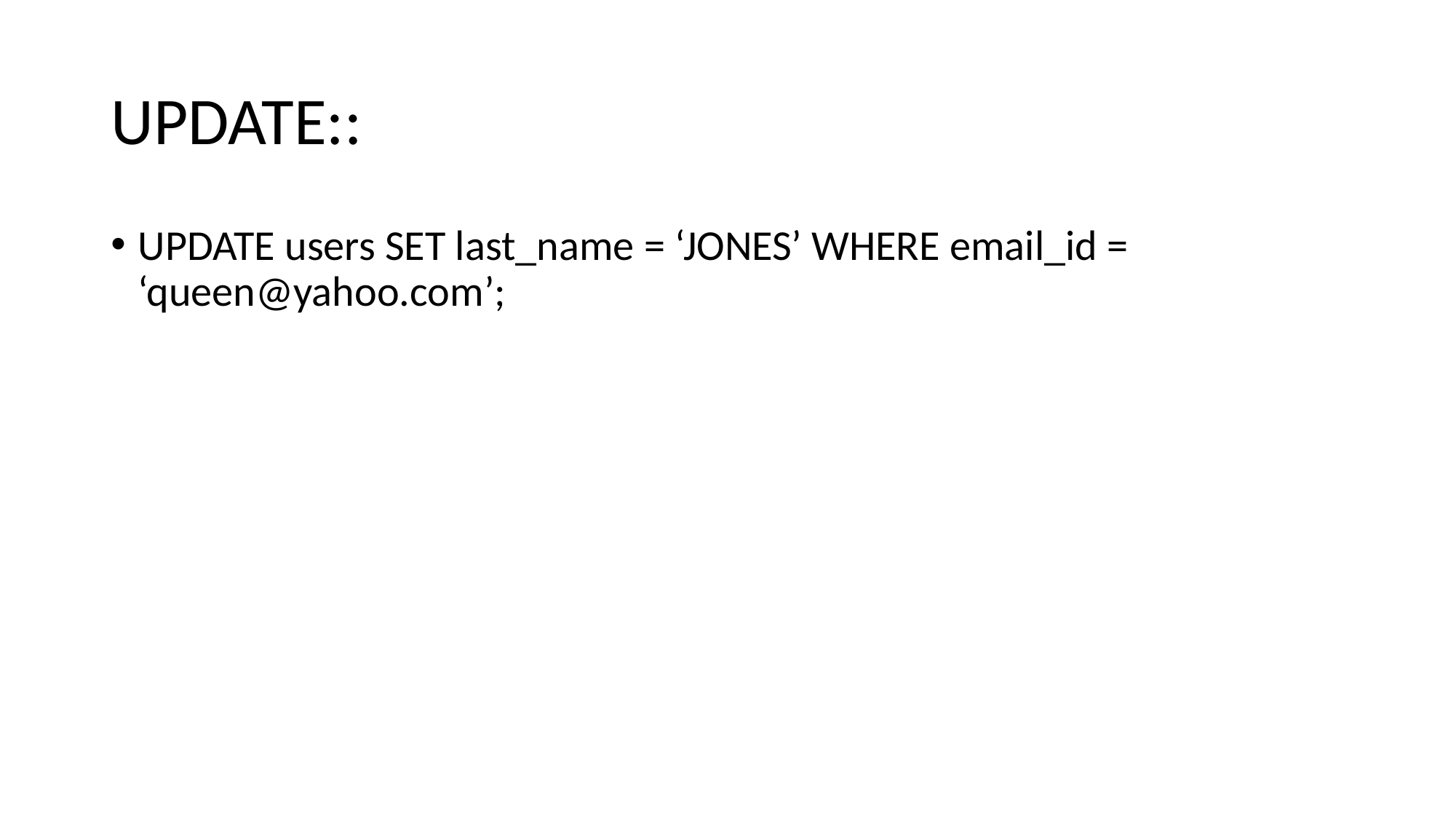

# UPDATE::
UPDATE users SET last_name = ‘JONES’ WHERE email_id = ‘queen@yahoo.com’;